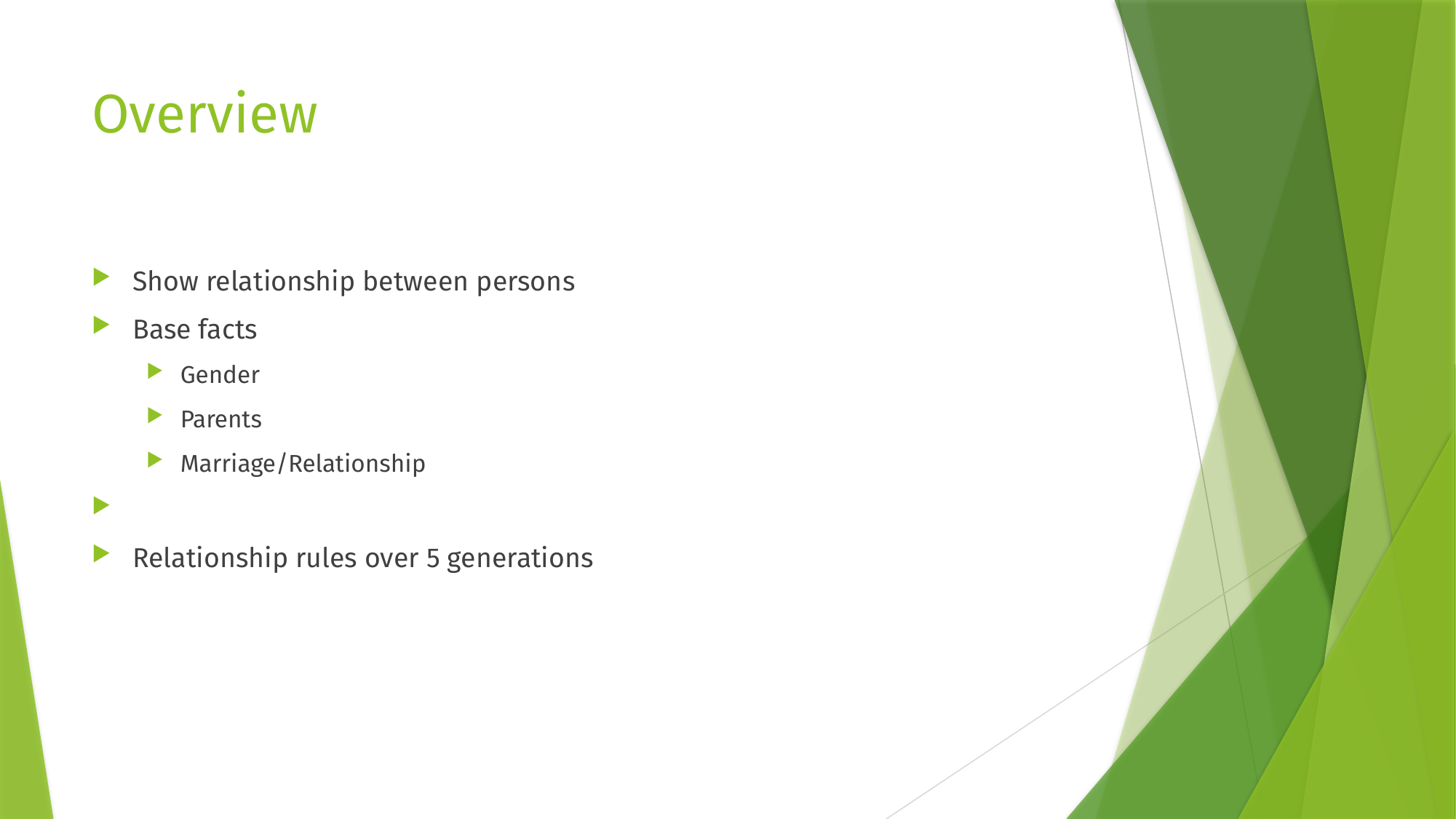

# Overview
Show relationship between persons
Base facts
Gender
Parents
Marriage/Relationship

Relationship rules over 5 generations